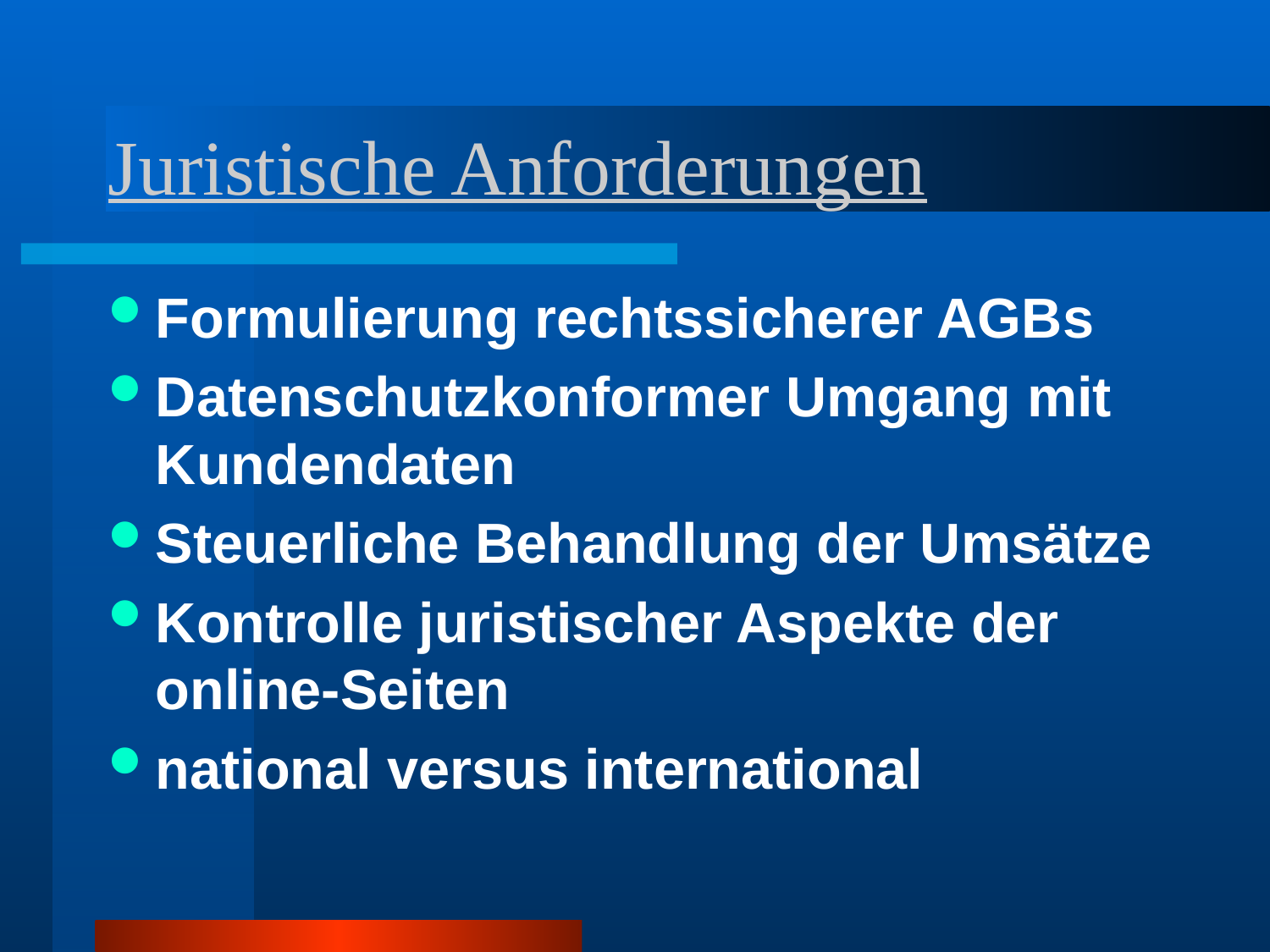

# Juristische Anforderungen
Formulierung rechtssicherer AGBs
Datenschutzkonformer Umgang mit Kundendaten
Steuerliche Behandlung der Umsätze
Kontrolle juristischer Aspekte der online-Seiten
national versus international